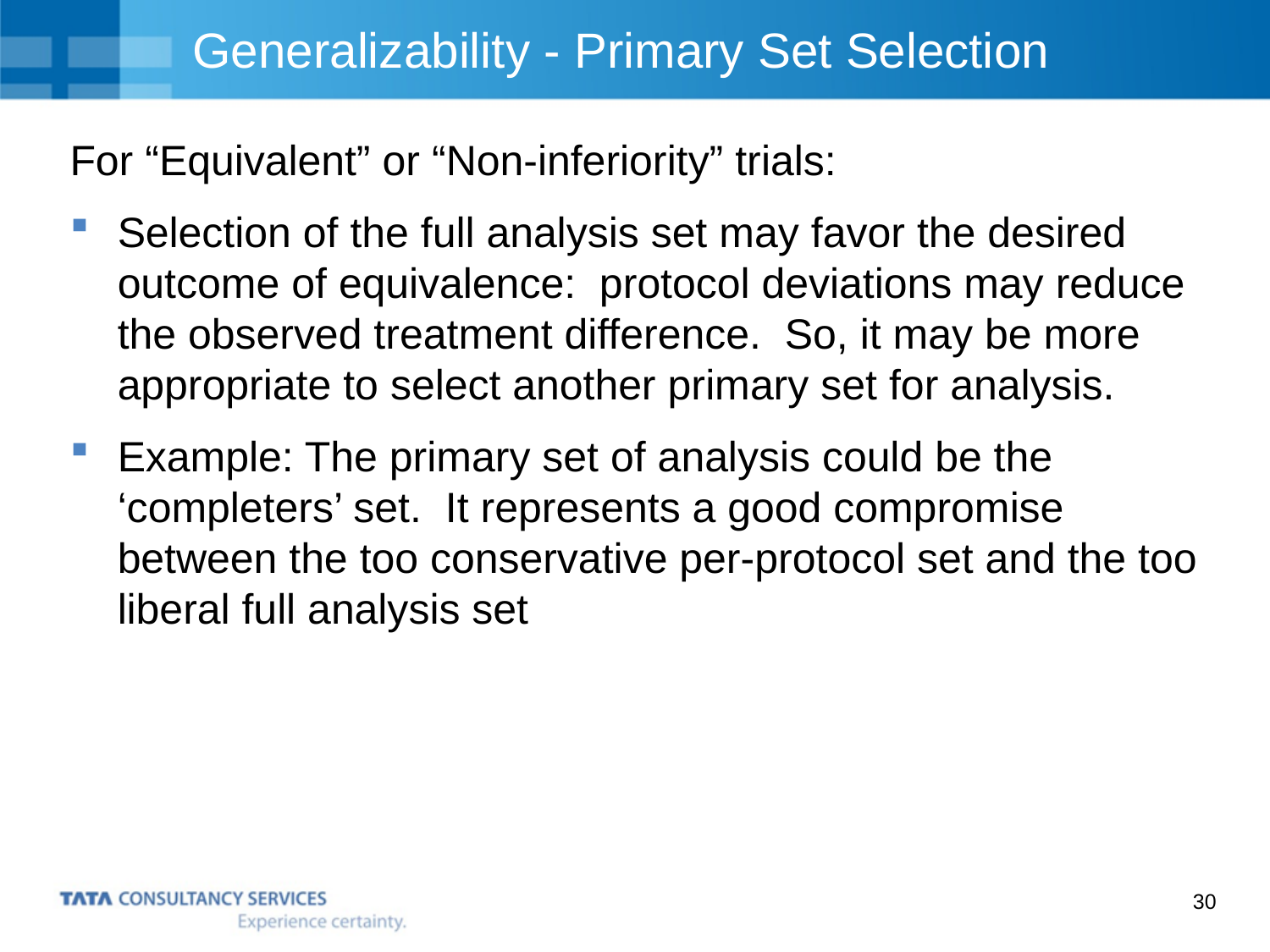

# Generalizability - Primary Set Selection
For “Equivalent” or “Non-inferiority” trials:
Selection of the full analysis set may favor the desired outcome of equivalence:  protocol deviations may reduce the observed treatment difference.  So, it may be more appropriate to select another primary set for analysis.
Example: The primary set of analysis could be the ‘completers’ set.  It represents a good compromise between the too conservative per-protocol set and the too liberal full analysis set